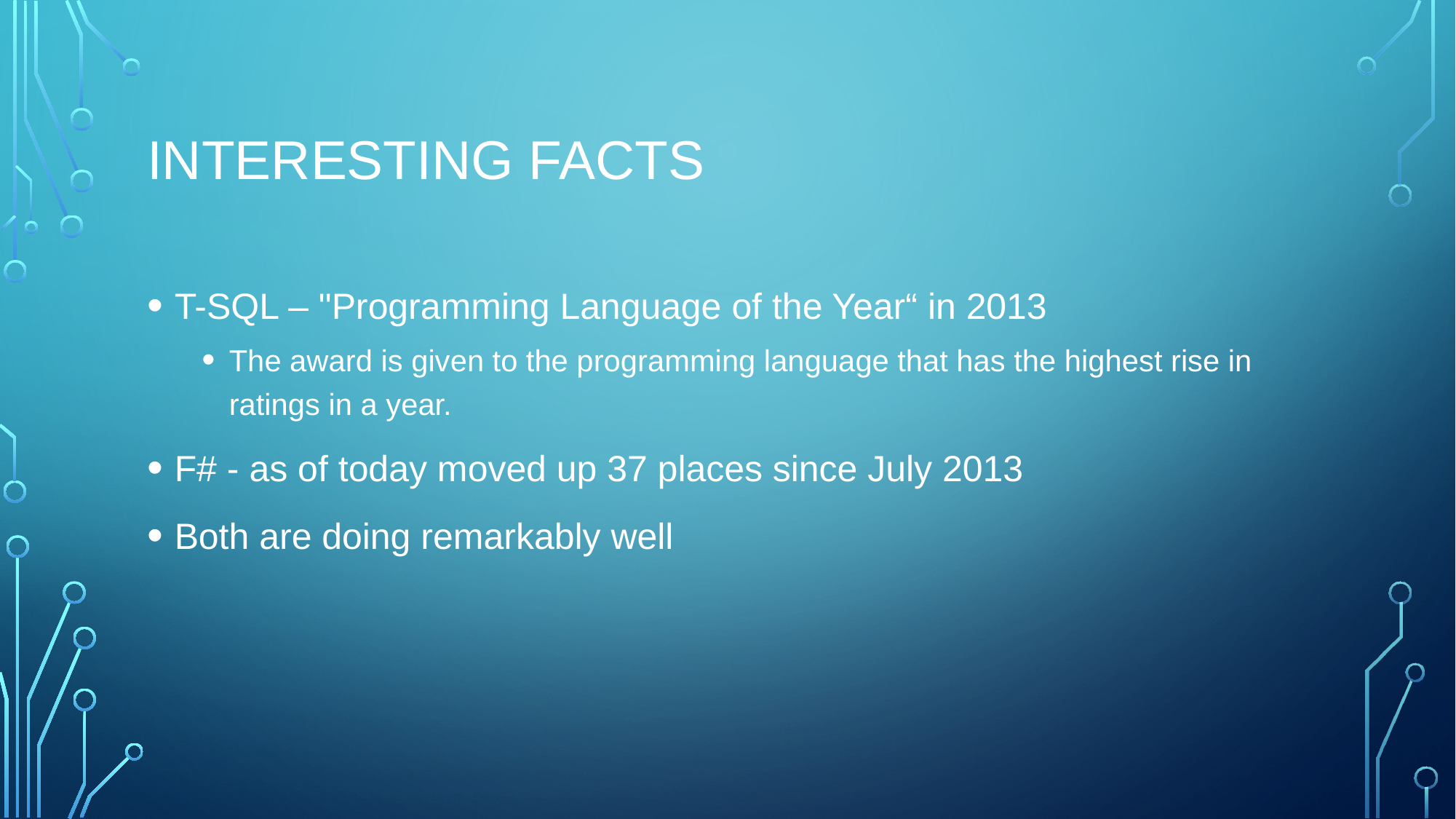

# Interesting facts
T-SQL – "Programming Language of the Year“ in 2013
The award is given to the programming language that has the highest rise in ratings in a year.
F# - as of today moved up 37 places since July 2013
Both are doing remarkably well